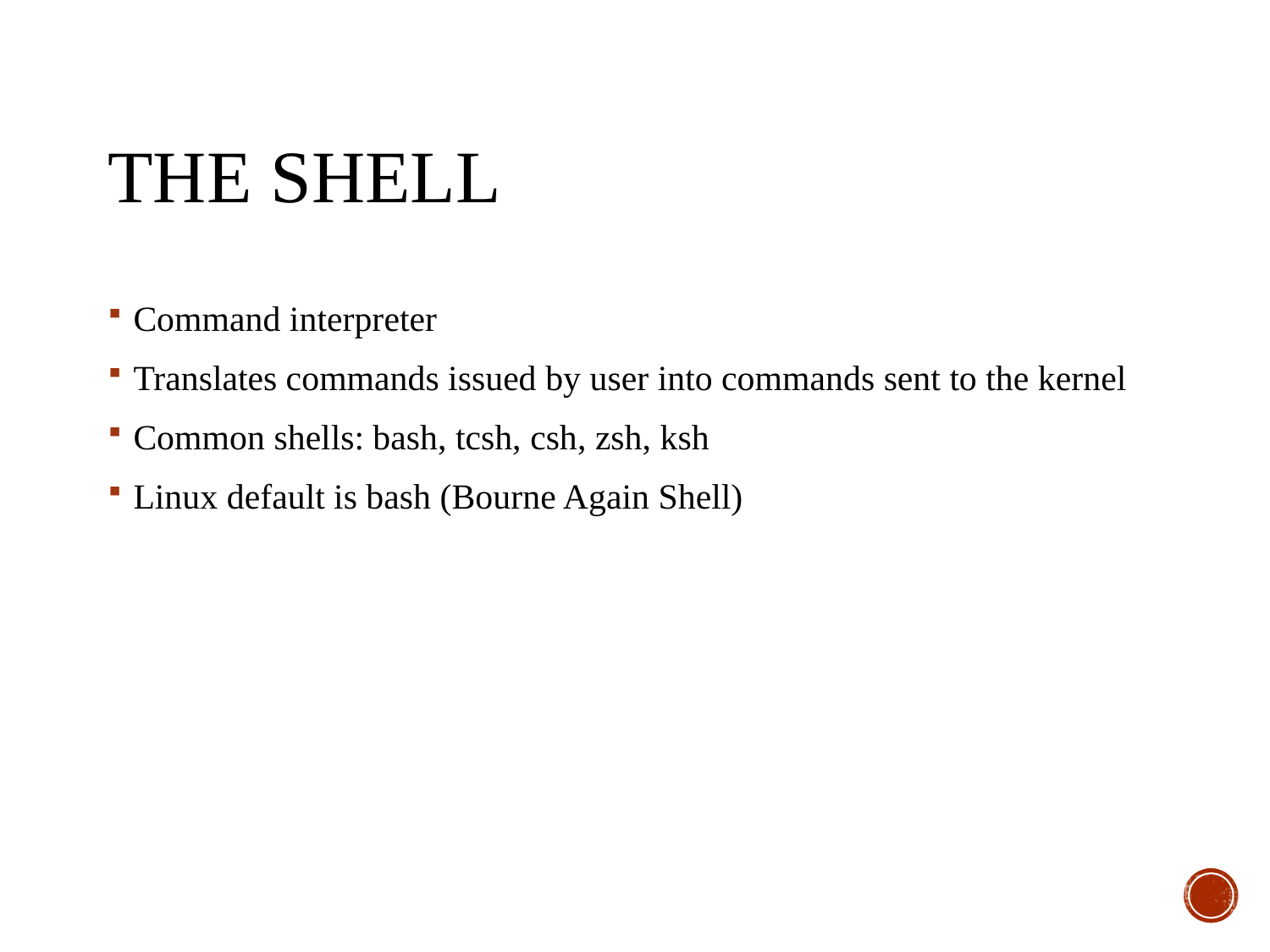

# The Shell
Command interpreter
Translates commands issued by user into commands sent to the kernel
Common shells: bash, tcsh, csh, zsh, ksh
Linux default is bash (Bourne Again Shell)